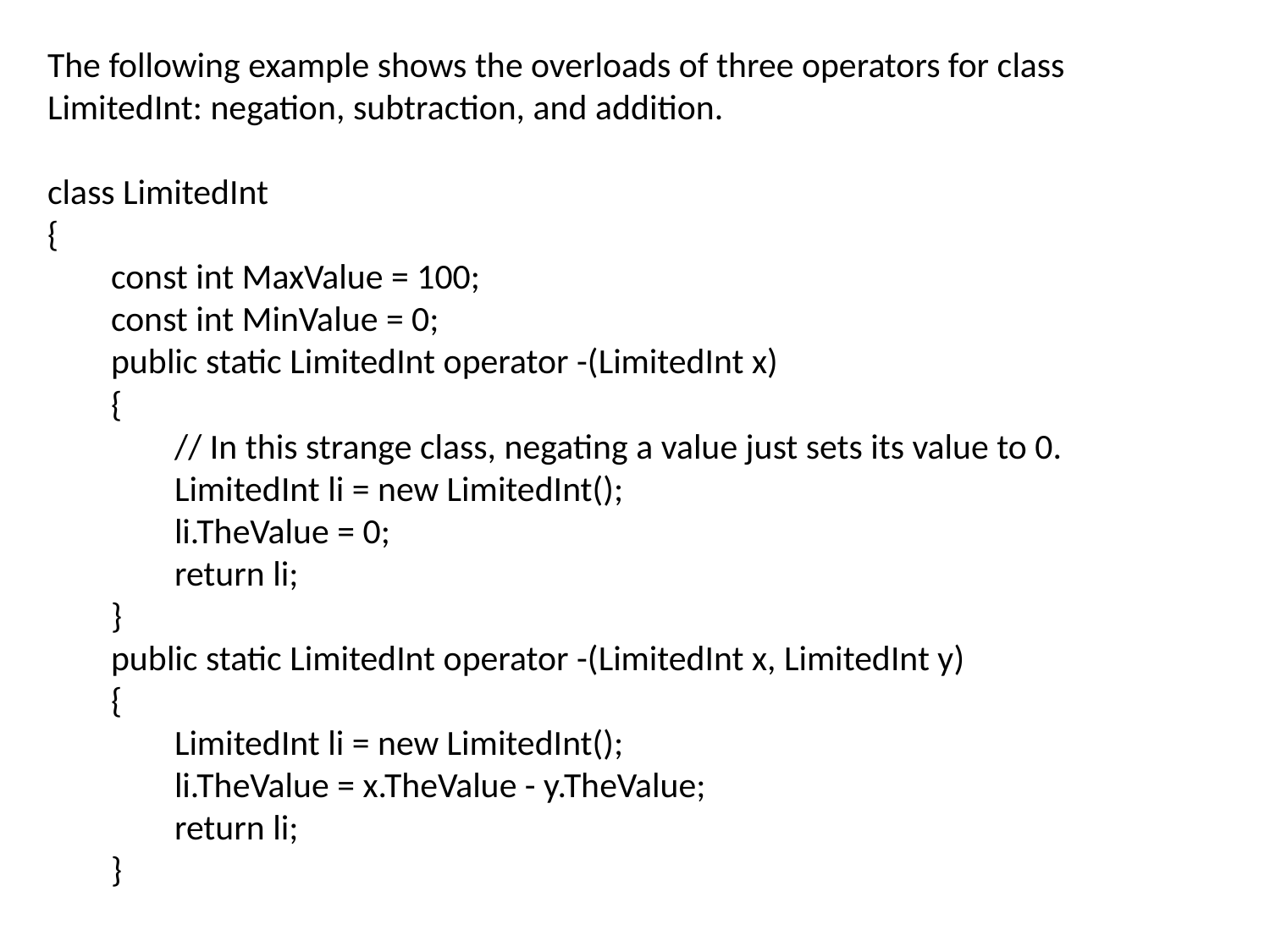

The following example shows the overloads of three operators for class LimitedInt: negation, subtraction, and addition.

class LimitedInt
{
const int MaxValue = 100;
const int MinValue = 0;
public static LimitedInt operator -(LimitedInt x)
{
// In this strange class, negating a value just sets its value to 0.
LimitedInt li = new LimitedInt();
li.TheValue = 0;
return li;
}
public static LimitedInt operator -(LimitedInt x, LimitedInt y)
{
LimitedInt li = new LimitedInt();
li.TheValue = x.TheValue - y.TheValue;
return li;
}